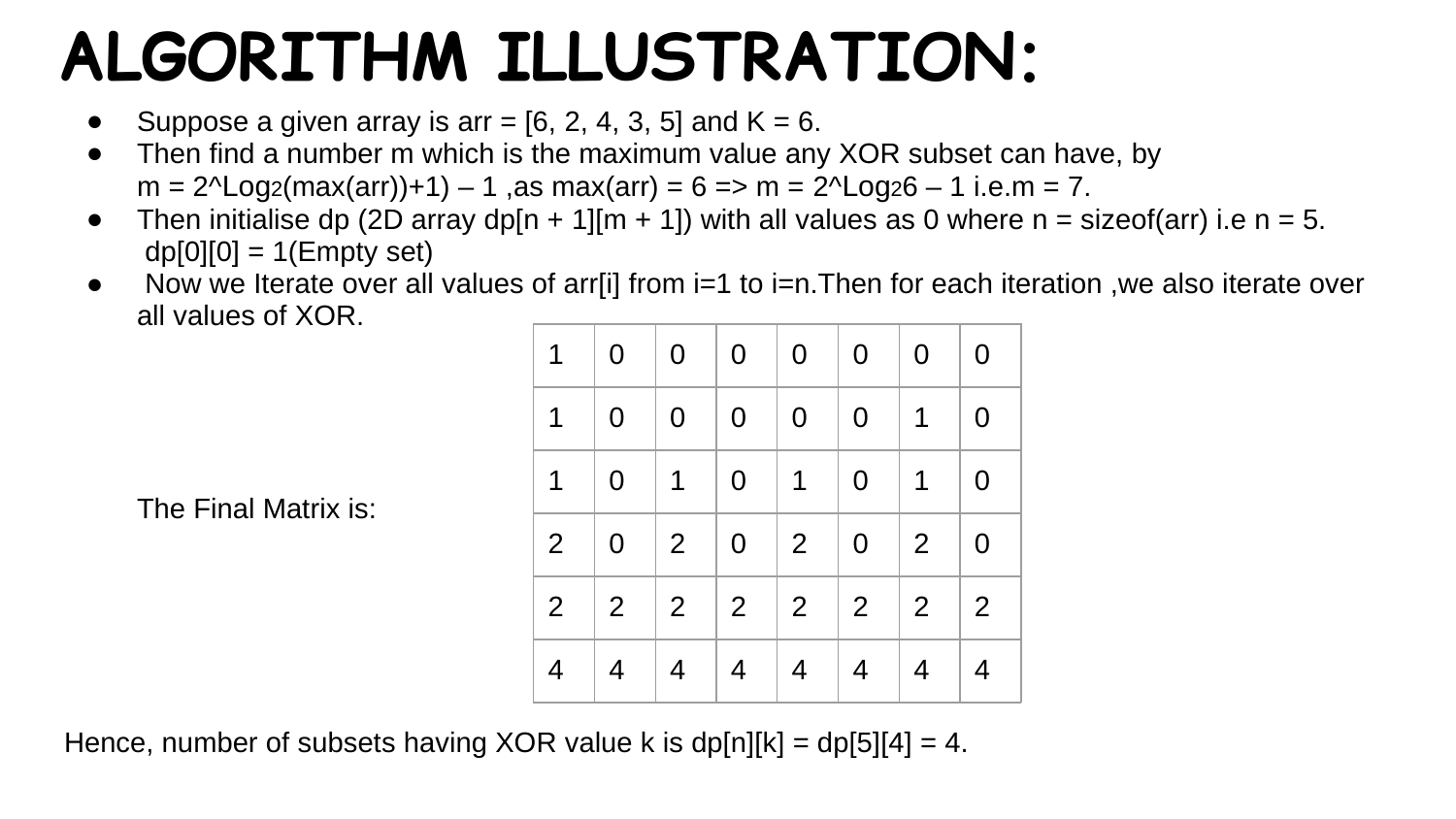

# ALGORITHM ILLUSTRATION:
Suppose a given array is arr = [6, 2, 4, 3, 5] and K = 6.
Then find a number m which is the maximum value any XOR subset can have, by
m = 2^Log2(max(arr))+1) – 1 ,as max(arr) = 6 => m = 2^Log26 – 1 i.e.m = 7.
Then initialise dp (2D array dp[n + 1][m + 1]) with all values as 0 where n = sizeof(arr) i.e n = 5.
 dp[0][0] = 1(Empty set)
 Now we Iterate over all values of arr[i] from i=1 to i=n.Then for each iteration ,we also iterate over all values of XOR.

The Final Matrix is:

Hence, number of subsets having XOR value k is dp[n][k] = dp[5][4] = 4.

| 1 | 0 | 0 | 0 | 0 | 0 | 0 | 0 |
| --- | --- | --- | --- | --- | --- | --- | --- |
| 1 | 0 | 0 | 0 | 0 | 0 | 1 | 0 |
| 1 | 0 | 1 | 0 | 1 | 0 | 1 | 0 |
| 2 | 0 | 2 | 0 | 2 | 0 | 2 | 0 |
| 2 | 2 | 2 | 2 | 2 | 2 | 2 | 2 |
| 4 | 4 | 4 | 4 | 4 | 4 | 4 | 4 |